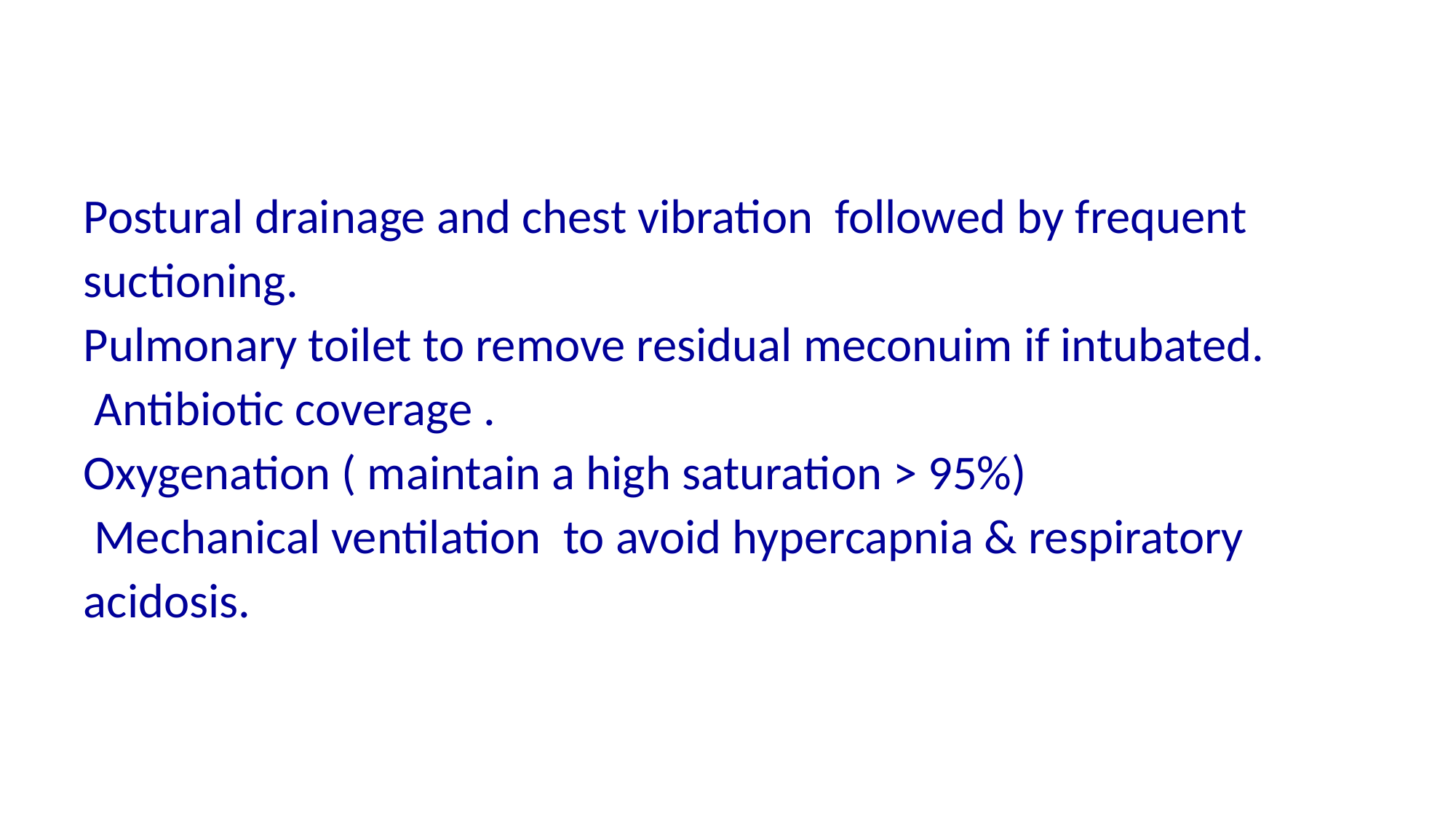

# Postural drainage and chest vibration  followed by frequent suctioning. Pulmonary toilet to remove residual meconuim if intubated. Antibiotic coverage . Oxygenation ( maintain a high saturation > 95%) Mechanical ventilation  to avoid hypercapnia & respiratory acidosis.